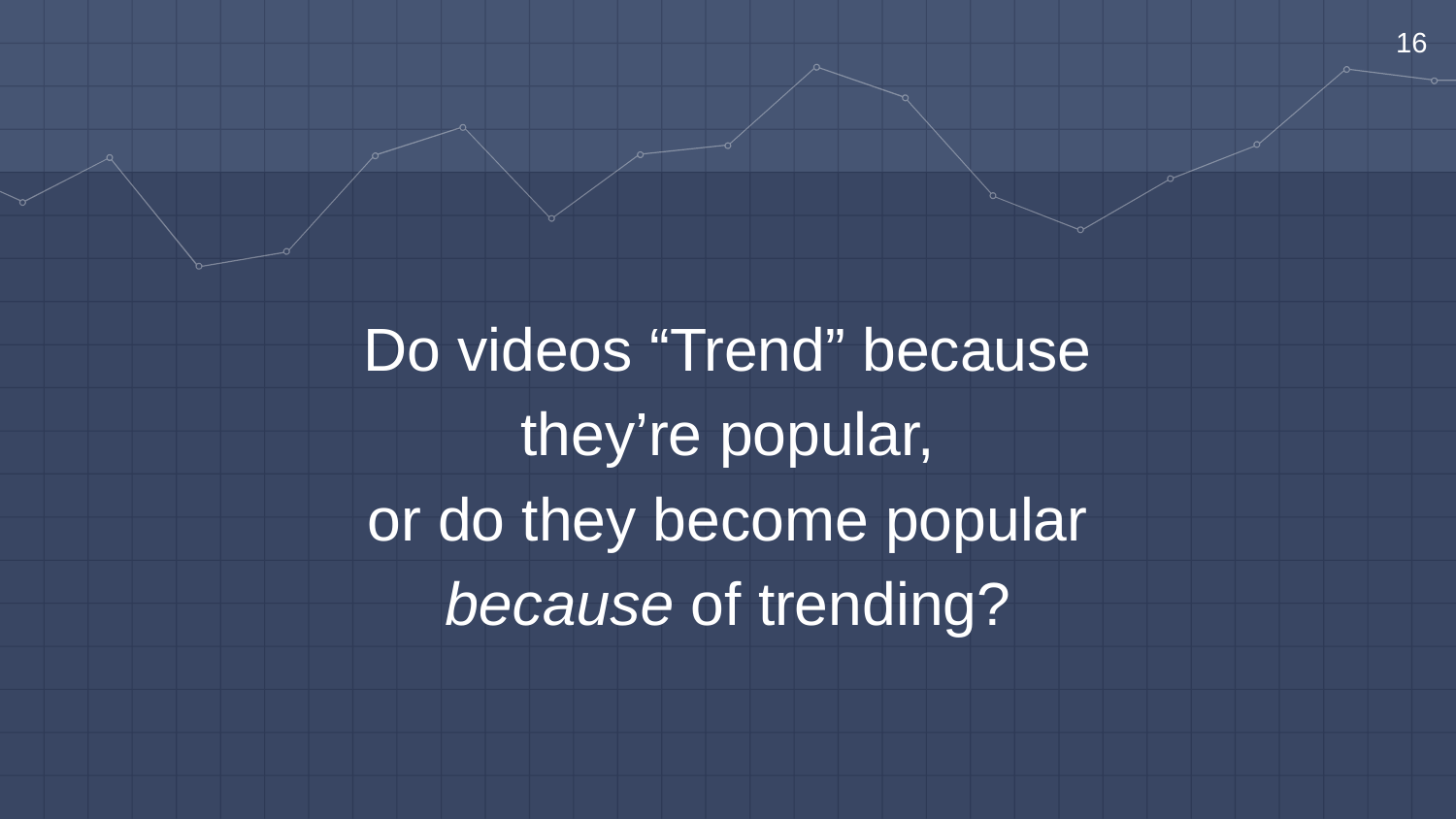

16
Do videos “Trend” because
they’re popular,
or do they become popular
because of trending?